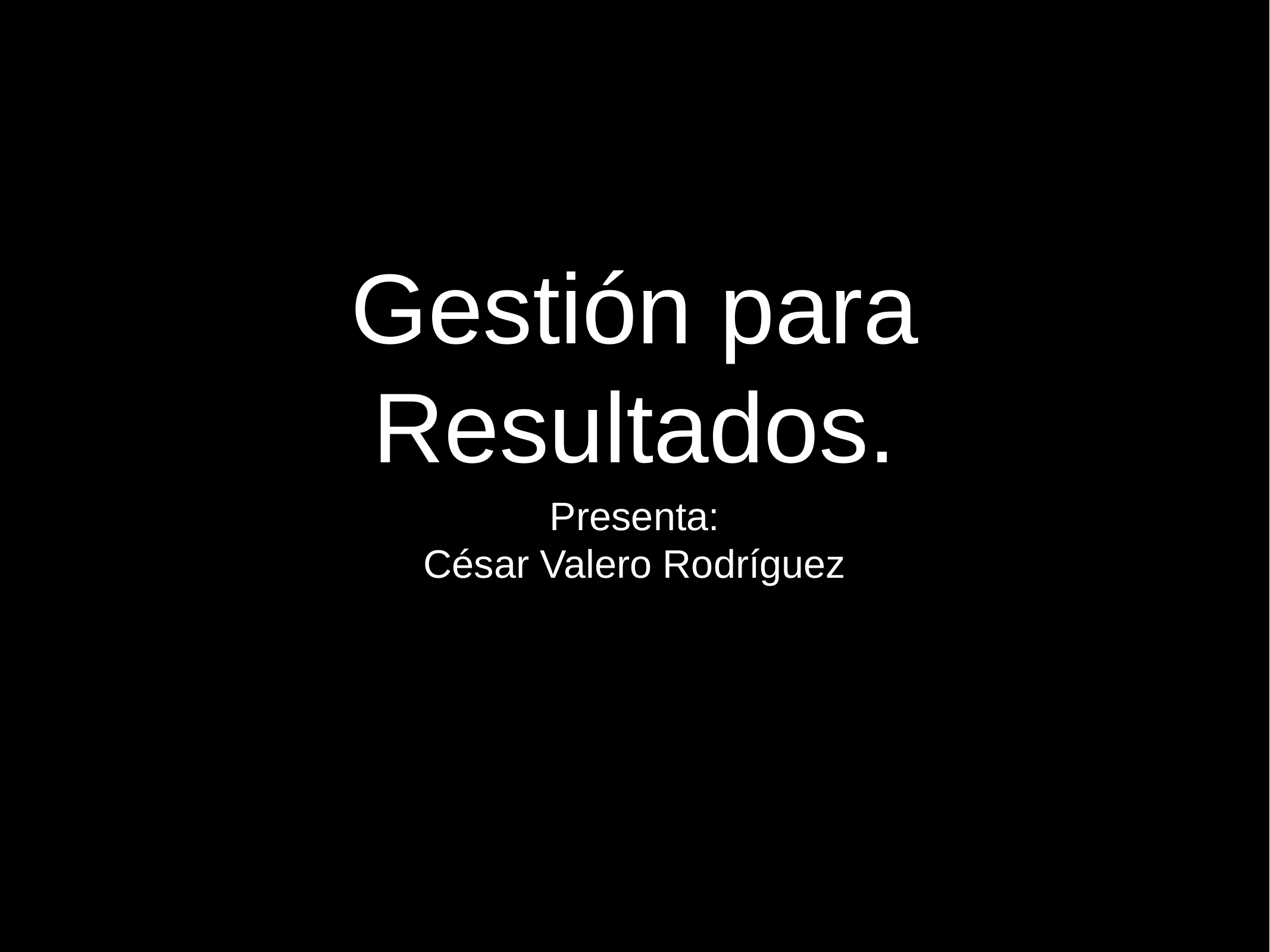

# Gestión para Resultados.
Presenta:
César Valero Rodríguez